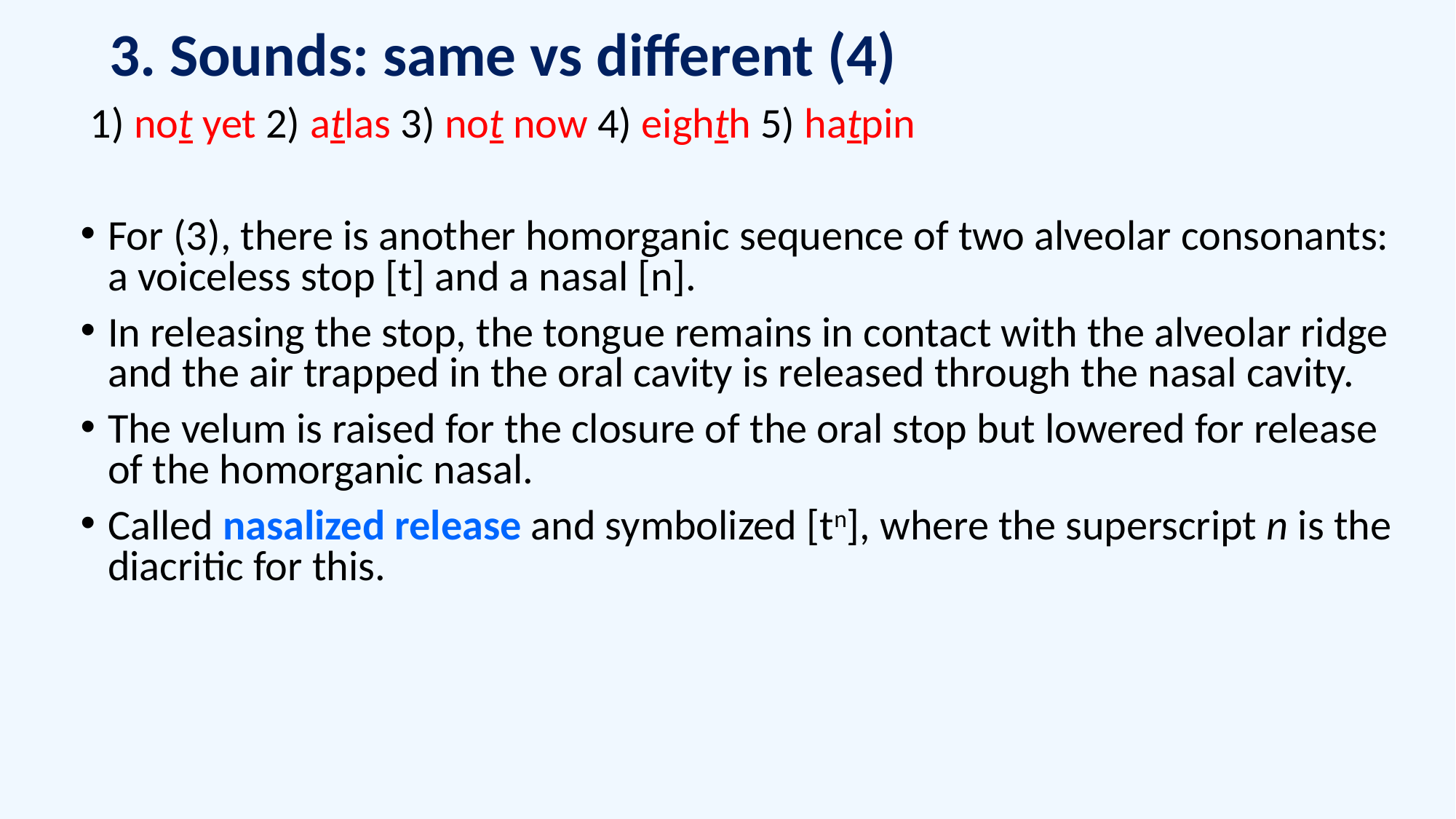

# 3. Sounds: same vs different (4)
 1) not yet 2) atlas 3) not now 4) eighth 5) hatpin

For (3), there is another homorganic sequence of two alveolar consonants: a voiceless stop [t] and a nasal [n].
In releasing the stop, the tongue remains in contact with the alveolar ridge and the air trapped in the oral cavity is released through the nasal cavity.
The velum is raised for the closure of the oral stop but lowered for release of the homorganic nasal.
Called nasalized release and symbolized [tn], where the superscript n is the diacritic for this.